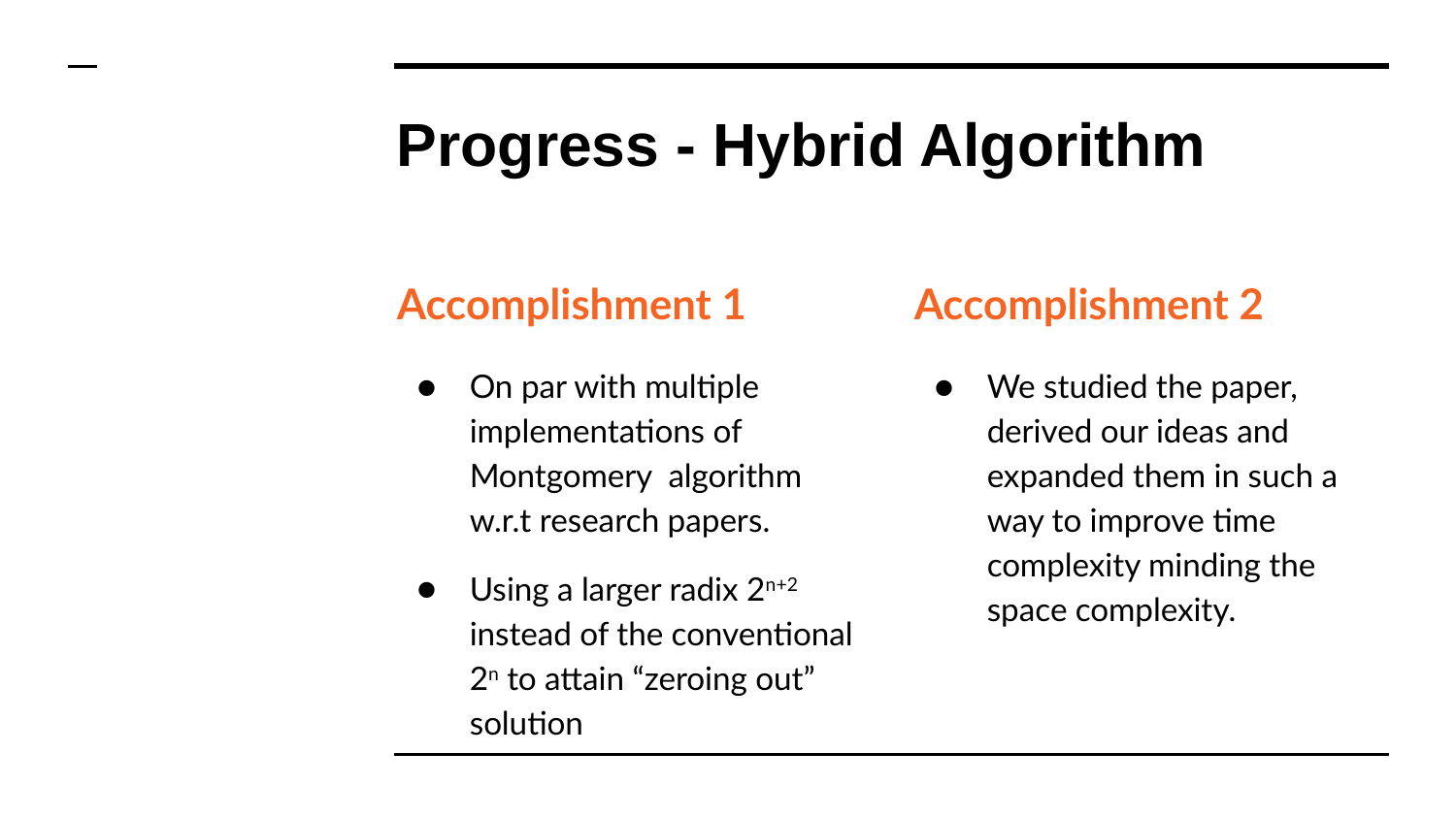

# Progress - Hybrid Algorithm
Accomplishment 1
On par with multiple implementations of Montgomery  algorithm w.r.t research papers.
Using a larger radix 2n+2 instead of the conventional 2n to attain “zeroing out” solution
Accomplishment 2
We studied the paper, derived our ideas and expanded them in such a way to improve time complexity minding the space complexity.